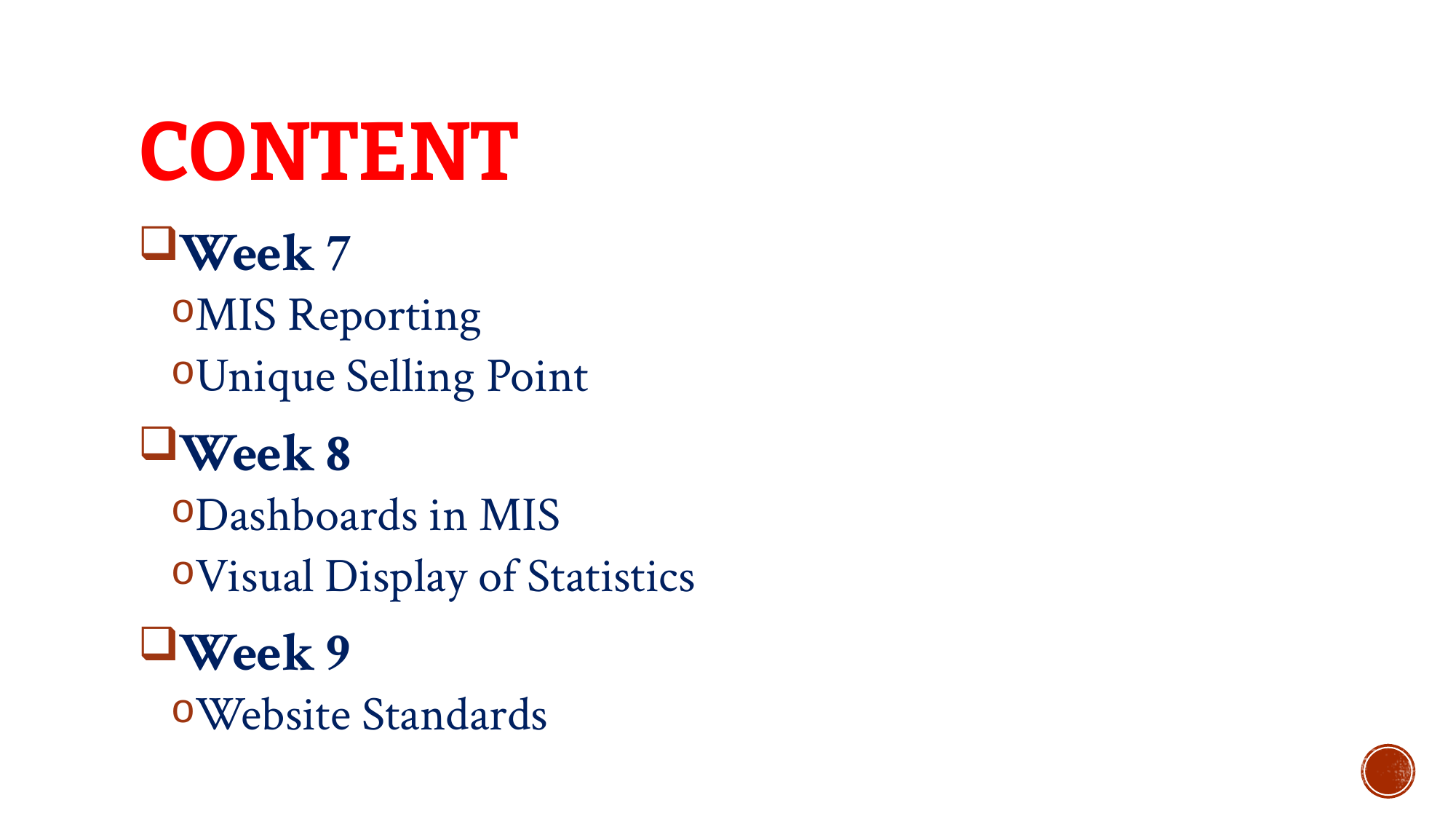

# Content
Week 7
MIS Reporting
Unique Selling Point
Week 8
Dashboards in MIS
Visual Display of Statistics
Week 9
Website Standards